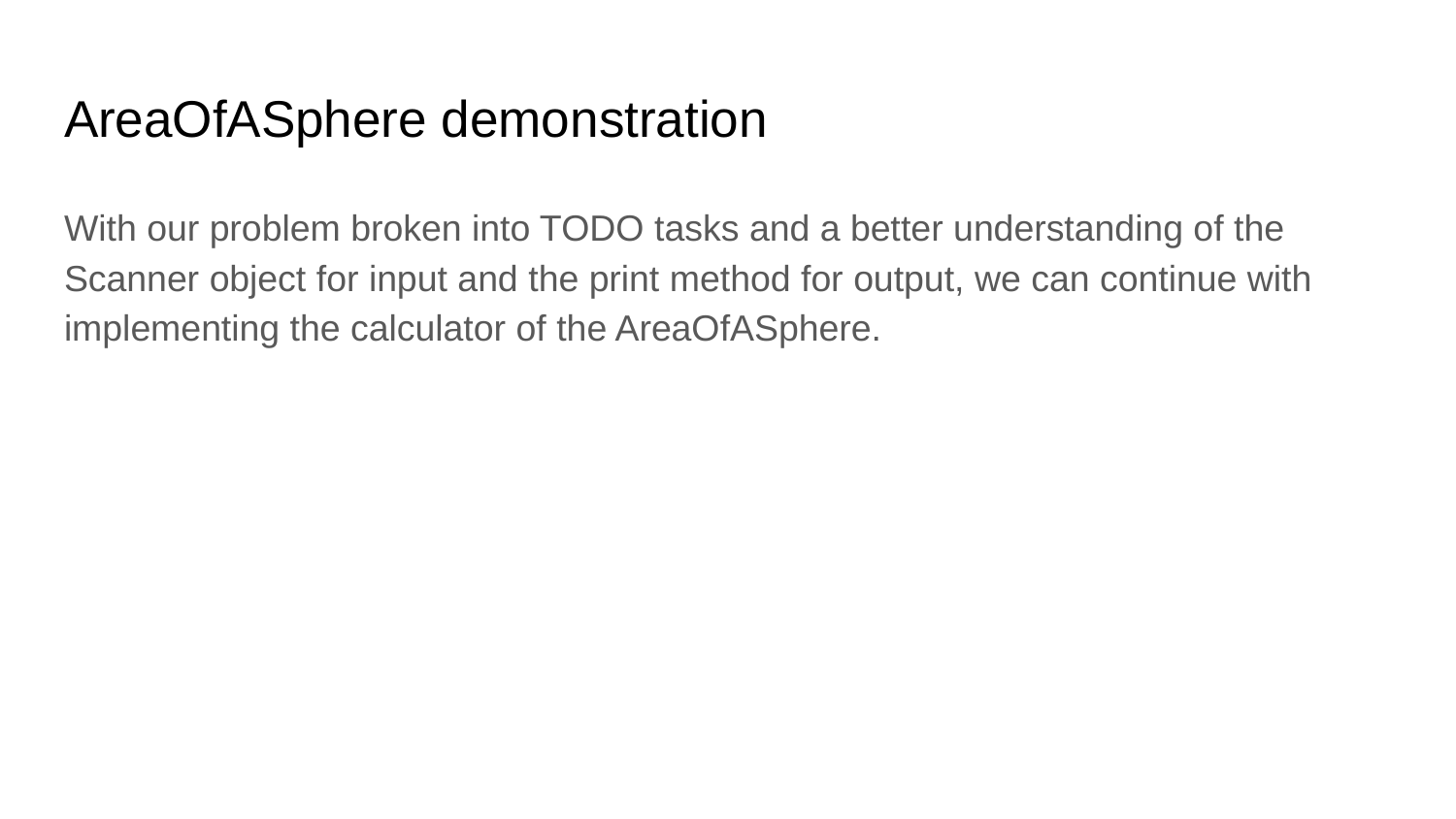

# AreaOfASphere demonstration
With our problem broken into TODO tasks and a better understanding of the Scanner object for input and the print method for output, we can continue with implementing the calculator of the AreaOfASphere.